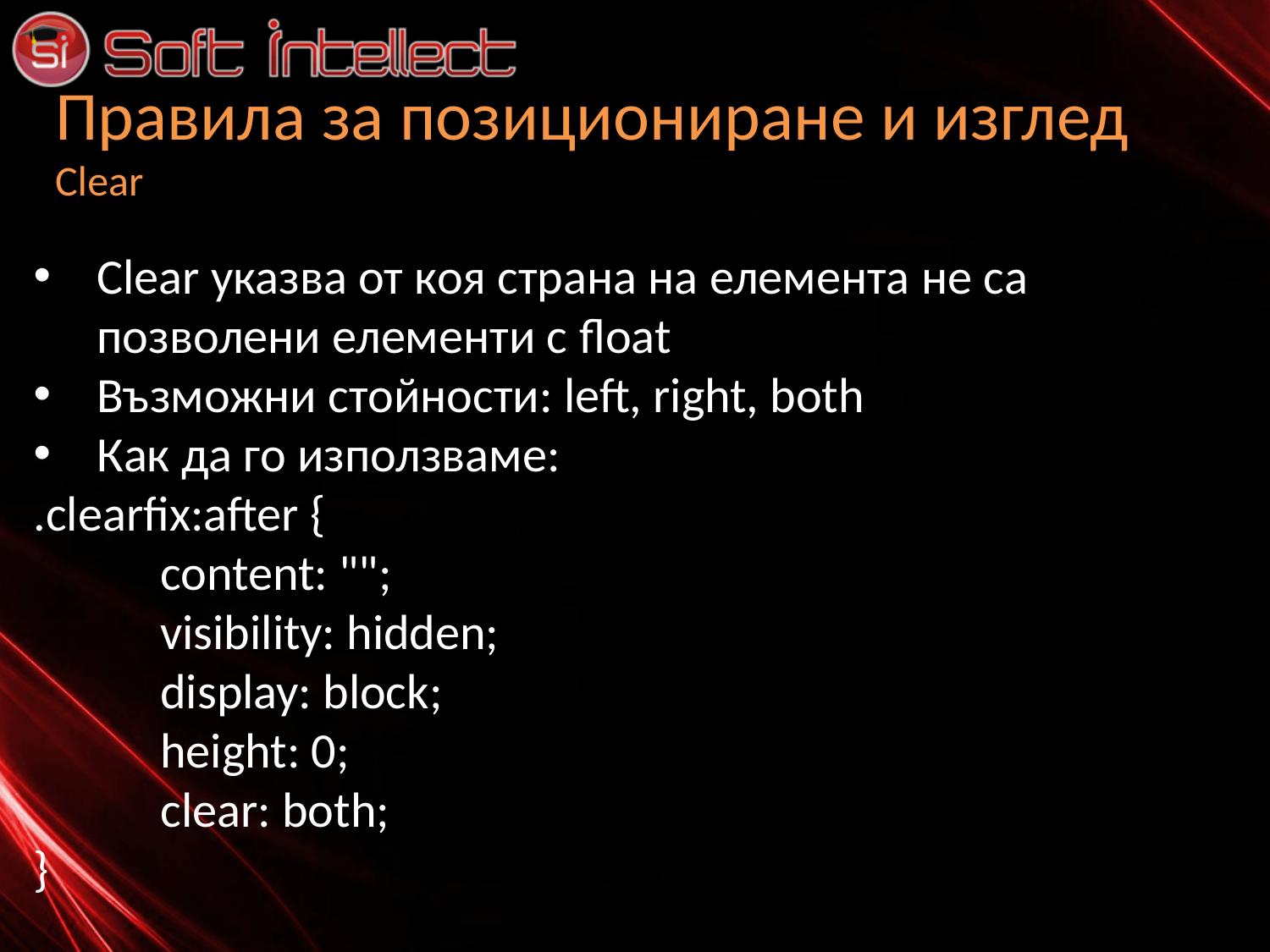

# Правила за позициониране и изглед Clear
Clear указва от коя страна на елемента не са позволени елементи с float
Възможни стойности: left, right, both
Как да го използваме:
.clearfix:after {
	content: "";
	visibility: hidden;
	display: block;
	height: 0;
	clear: both;
}